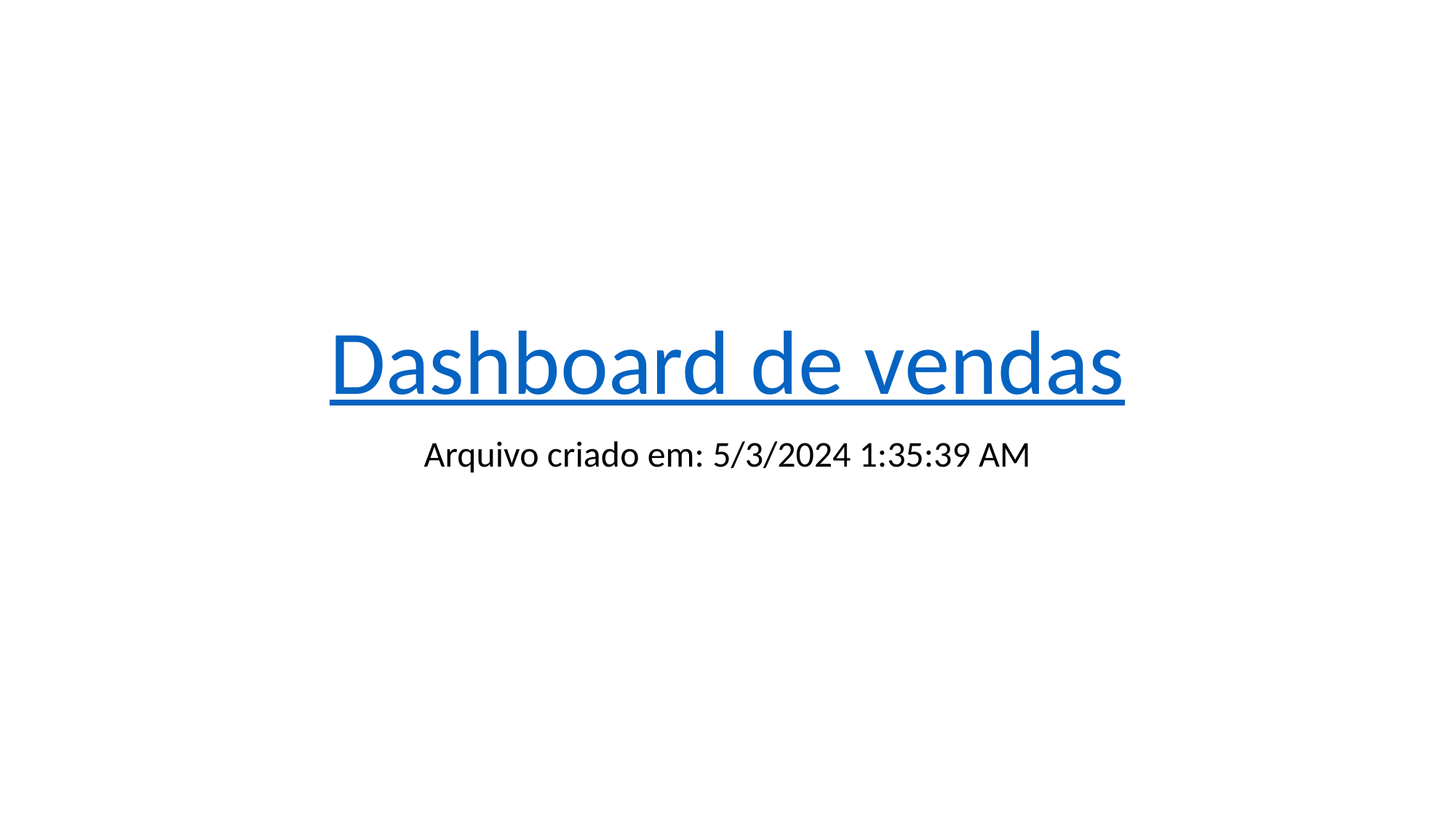

# Dashboard de vendas
Arquivo criado em: 5/3/2024 1:35:39 AM